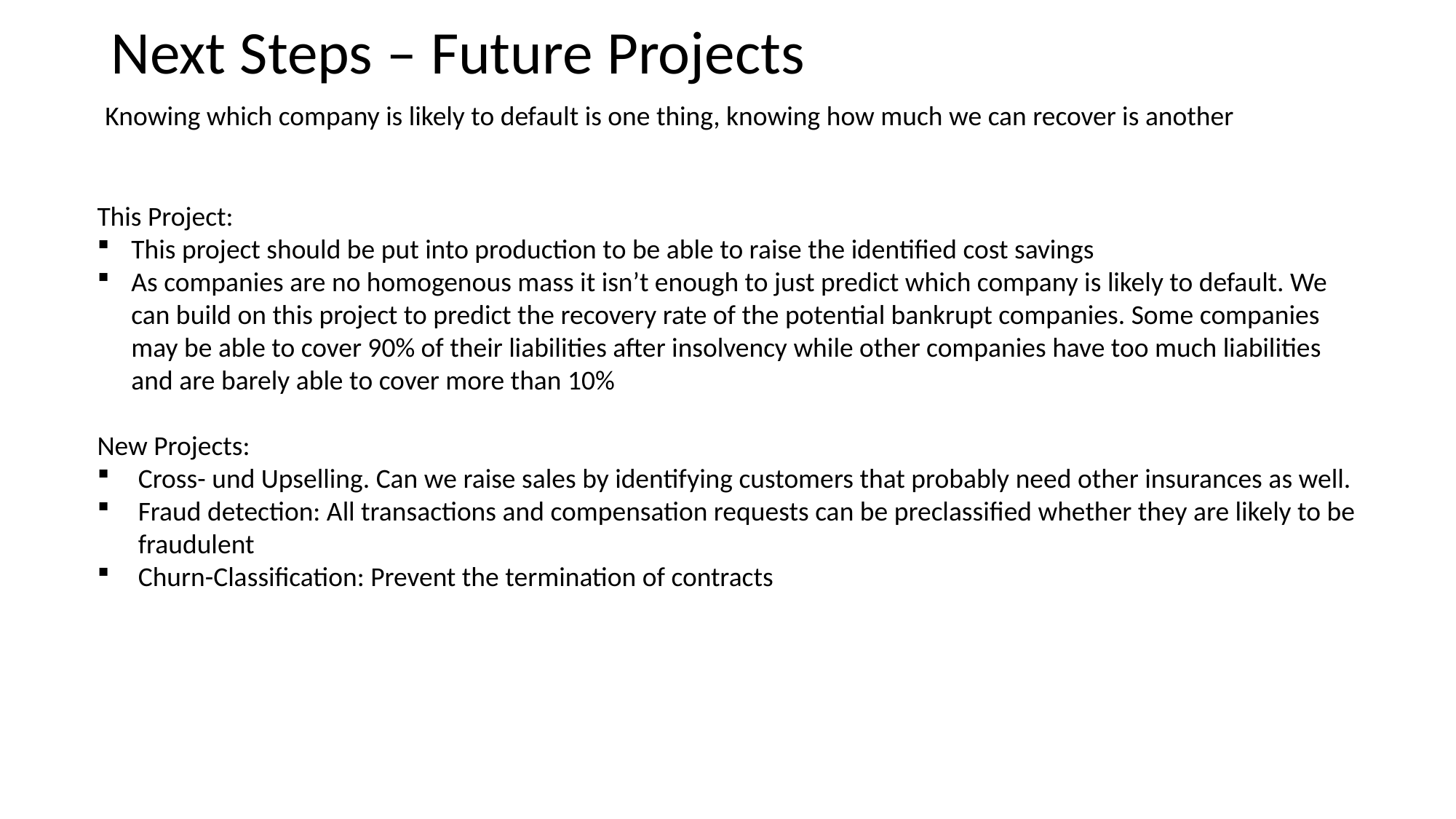

# Next Steps – Future Projects

Knowing which company is likely to default is one thing, knowing how much we can recover is another

This Project:
This project should be put into production to be able to raise the identified cost savings
As companies are no homogenous mass it isn’t enough to just predict which company is likely to default. We can build on this project to predict the recovery rate of the potential bankrupt companies. Some companies may be able to cover 90% of their liabilities after insolvency while other companies have too much liabilities and are barely able to cover more than 10%

New Projects:
Cross- und Upselling. Can we raise sales by identifying customers that probably need other insurances as well.
Fraud detection: All transactions and compensation requests can be preclassified whether they are likely to be fraudulent
Churn-Classification: Prevent the termination of contracts